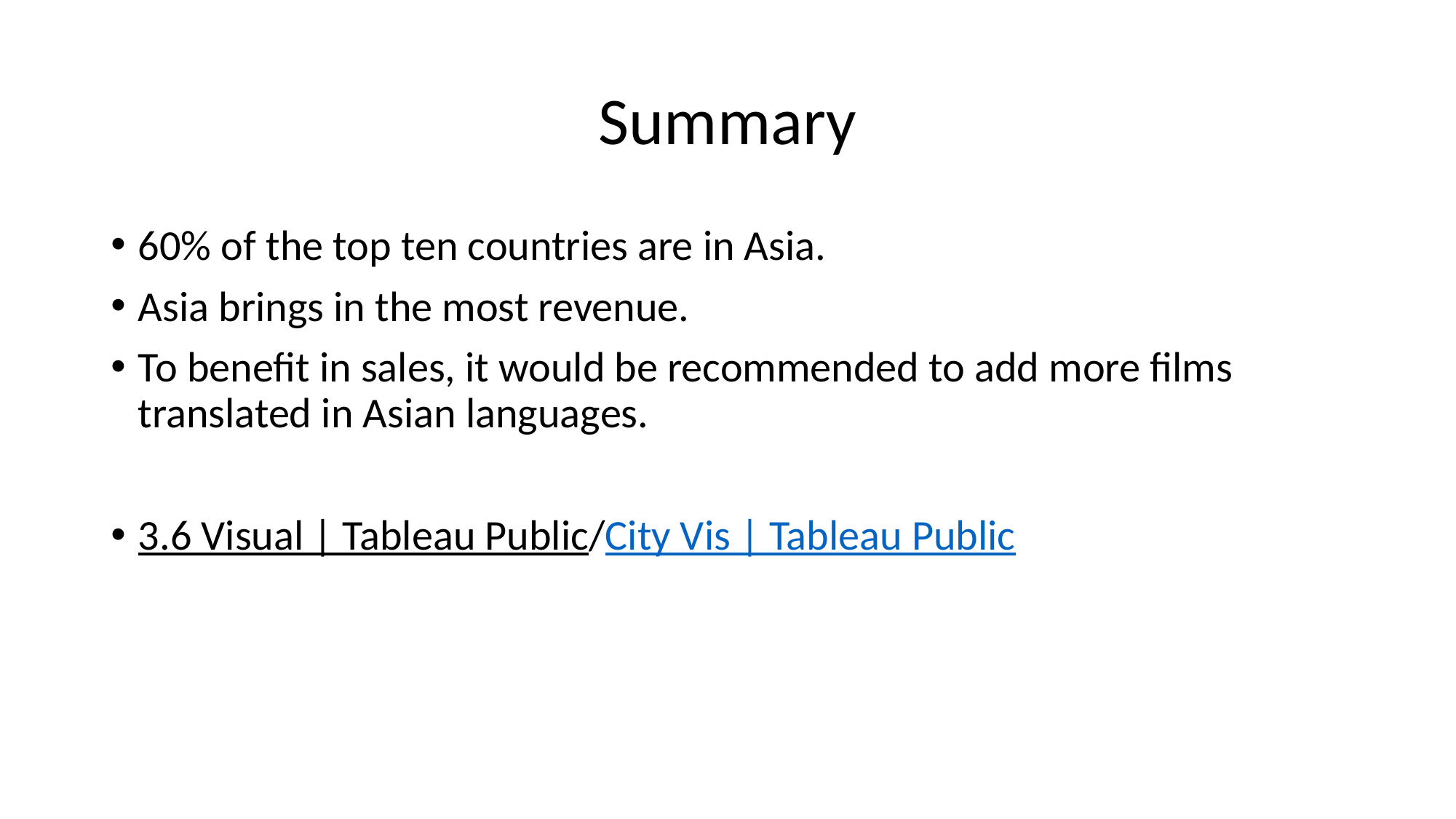

# Summary
60% of the top ten countries are in Asia.
Asia brings in the most revenue.
To benefit in sales, it would be recommended to add more films translated in Asian languages.

3.6 Visual | Tableau Public/City Vis | Tableau Public